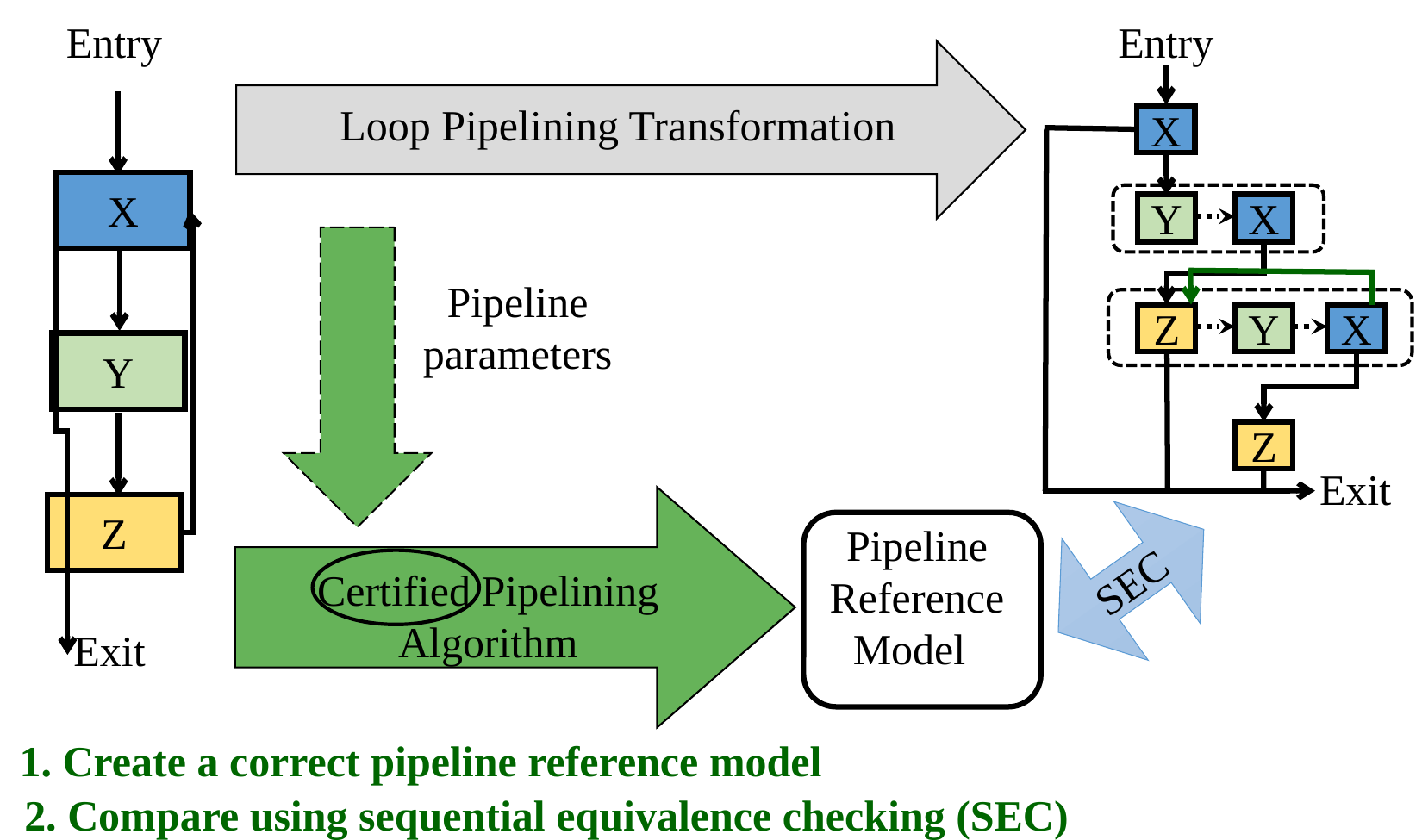

Entry
Entry
X

Y
X

Z
Y
X
Z
Exit

Loop Pipelining Transformation
C
X
Pipeline parameters

Y

Certified Pipelining Algorithm
Z
SEC
Pipeline
Reference
    Model   P

Exit
1. Create a correct pipeline reference model
2. Compare using sequential equivalence checking (SEC)